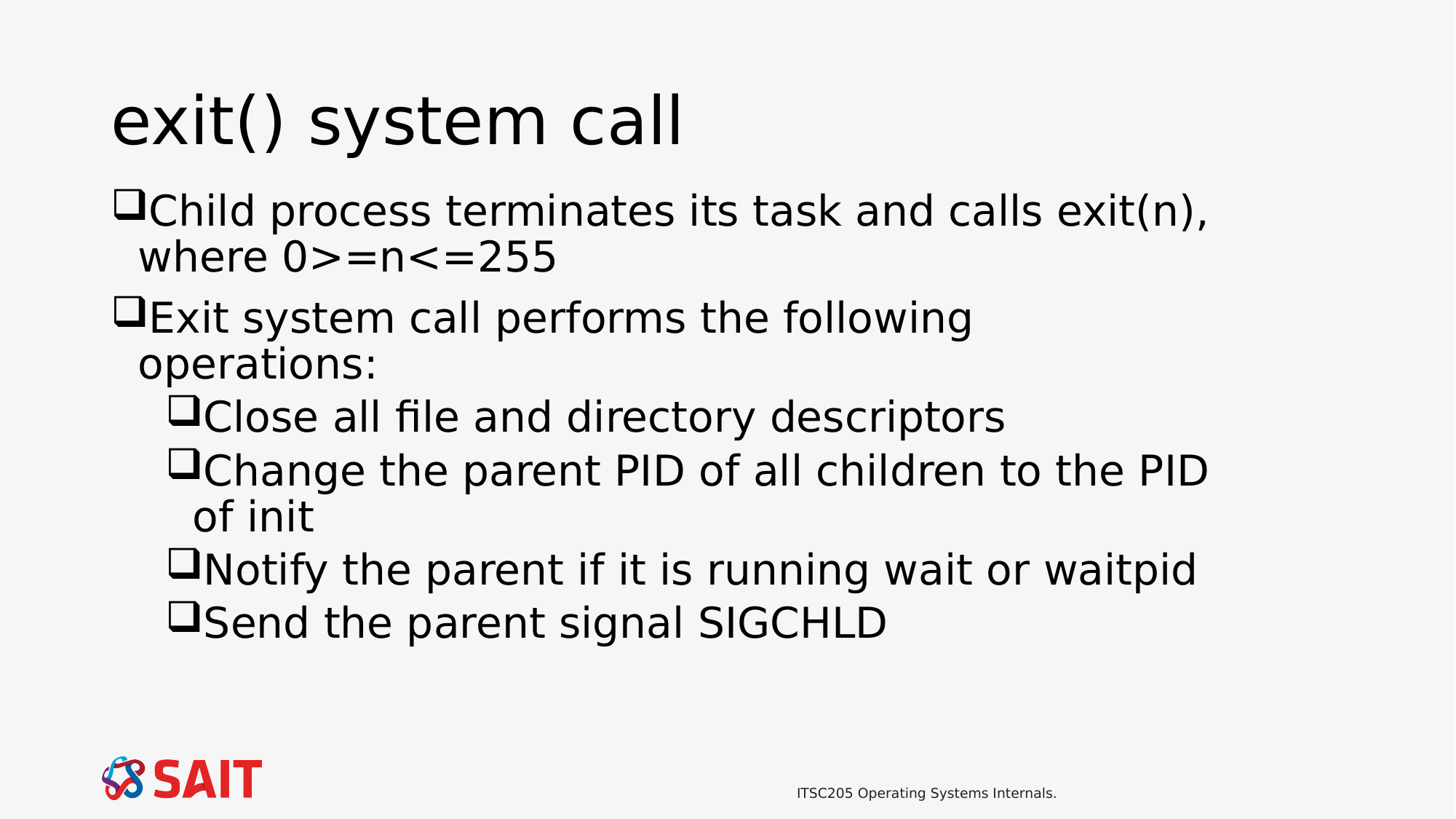

# exit() system call
Child process terminates its task and calls exit(n), where 0>=n<=255
Exit system call performs the following operations:
Close all file and directory descriptors
Change the parent PID of all children to the PID of init
Notify the parent if it is running wait or waitpid
Send the parent signal SIGCHLD
ITSC205 Operating Systems Internals.